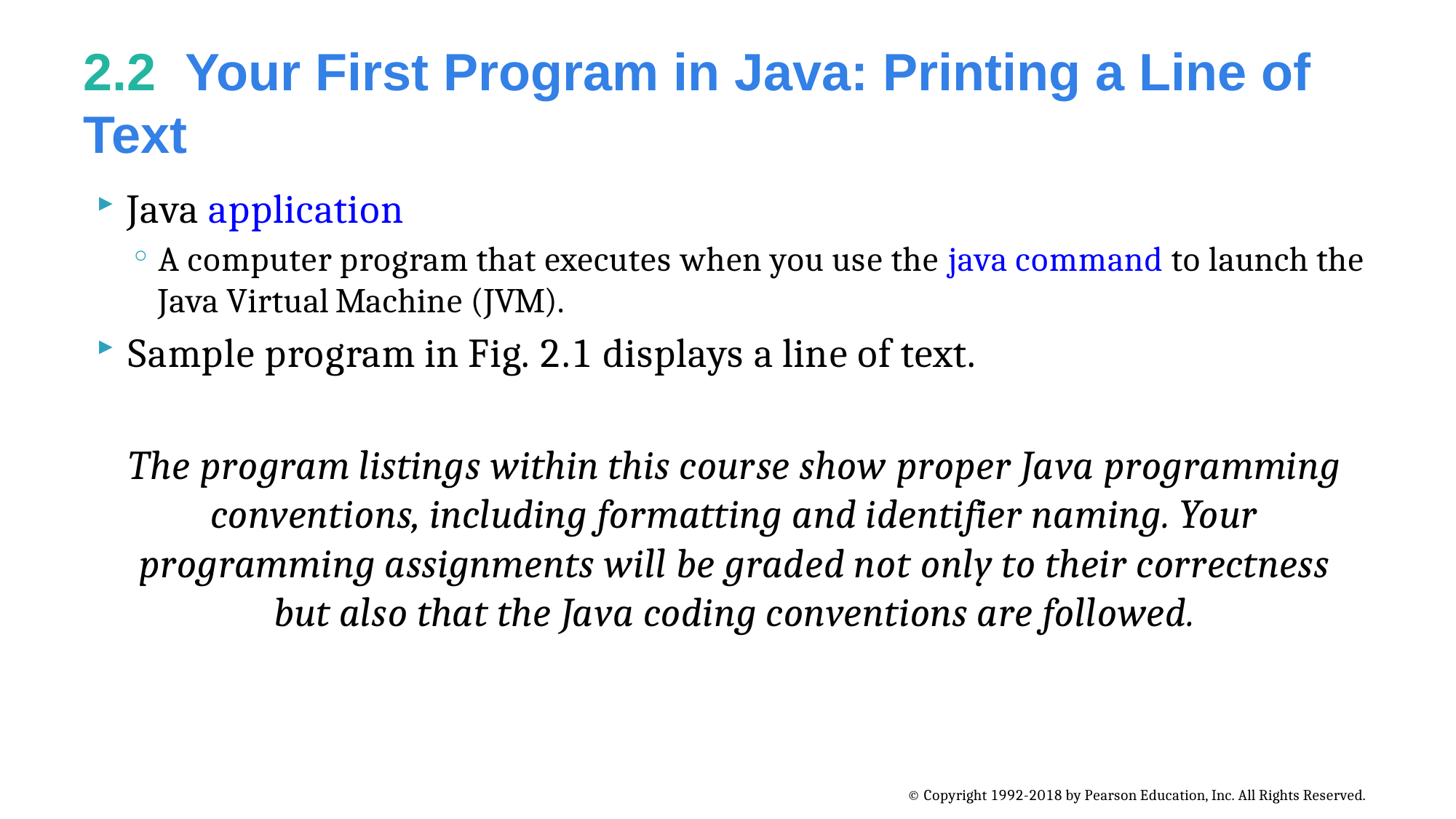

# 2.2  Your First Program in Java: Printing a Line of Text
Java application
A computer program that executes when you use the java command to launch the Java Virtual Machine (JVM).
Sample program in Fig. 2.1 displays a line of text.

The program listings within this course show proper Java programming conventions, including formatting and identifier naming. Your programming assignments will be graded not only to their correctness
but also that the Java coding conventions are followed.
© Copyright 1992-2018 by Pearson Education, Inc. All Rights Reserved.